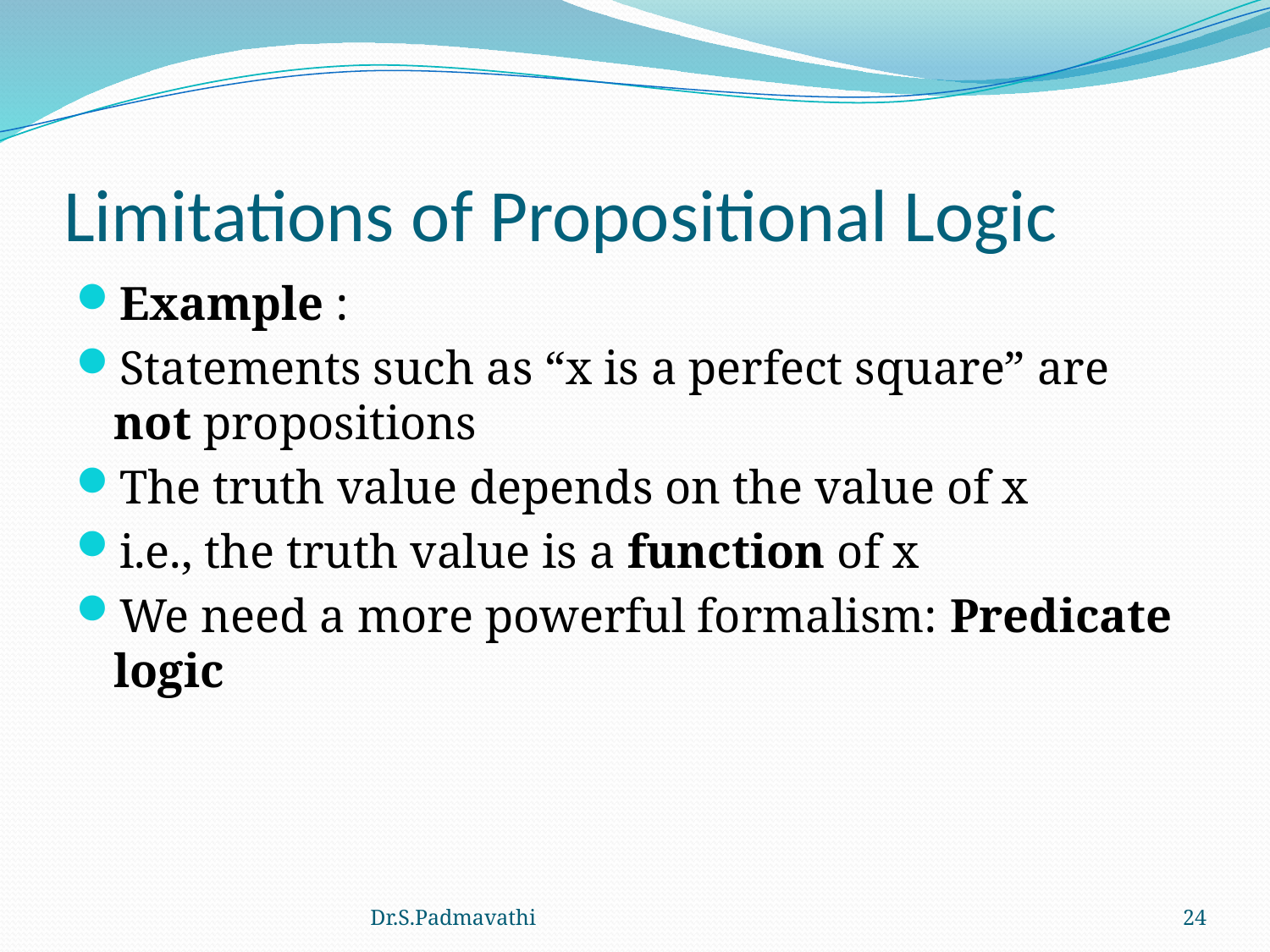

# Limitations of Propositional Logic
Example :
Statements such as “x is a perfect square” are not propositions
The truth value depends on the value of x
i.e., the truth value is a function of x
We need a more powerful formalism: Predicate logic
Dr.S.Padmavathi
24